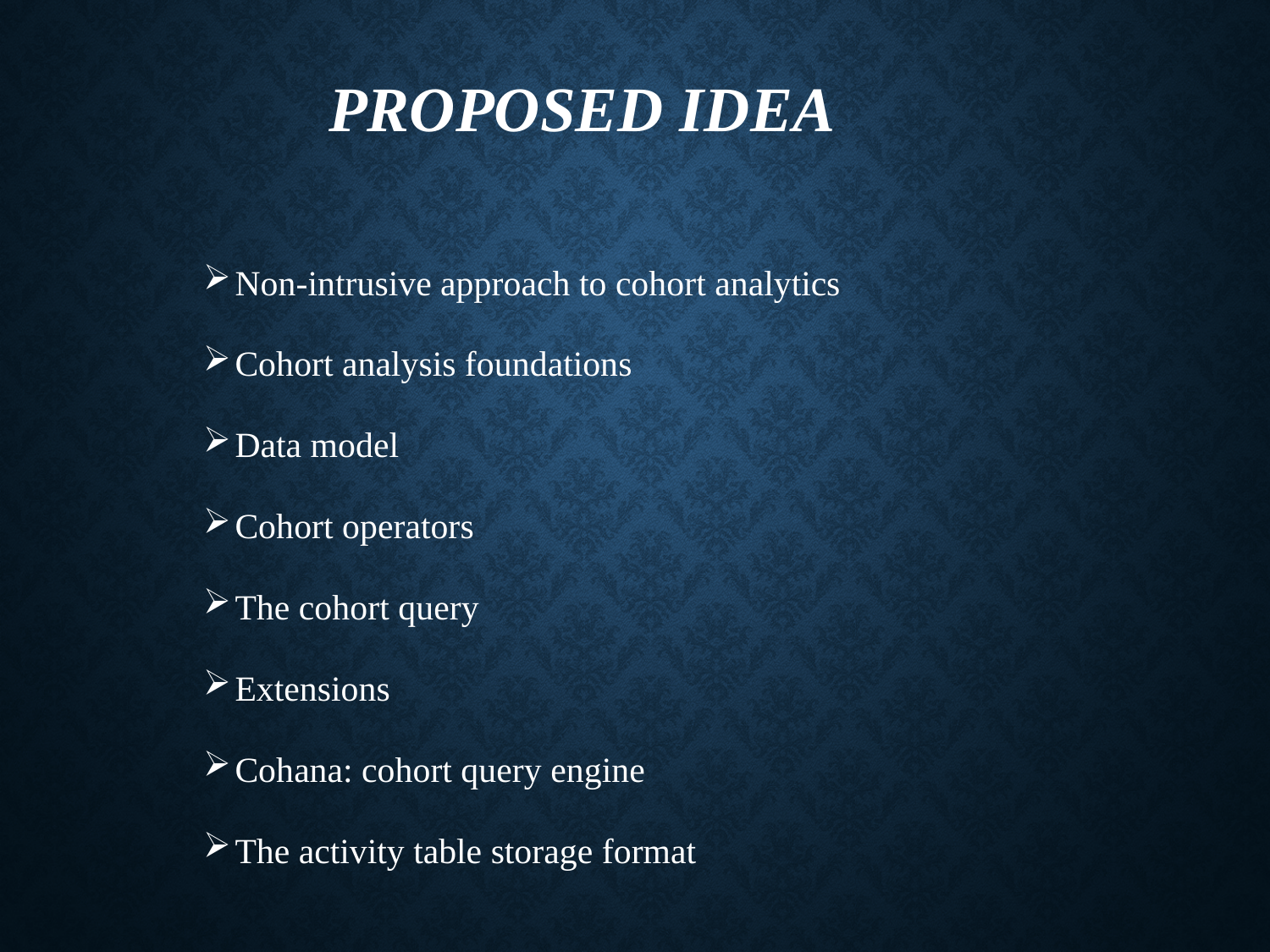

# Proposed Idea
Non-intrusive approach to cohort analytics
Cohort analysis foundations
Data model
Cohort operators
The cohort query
Extensions
Cohana: cohort query engine
The activity table storage format